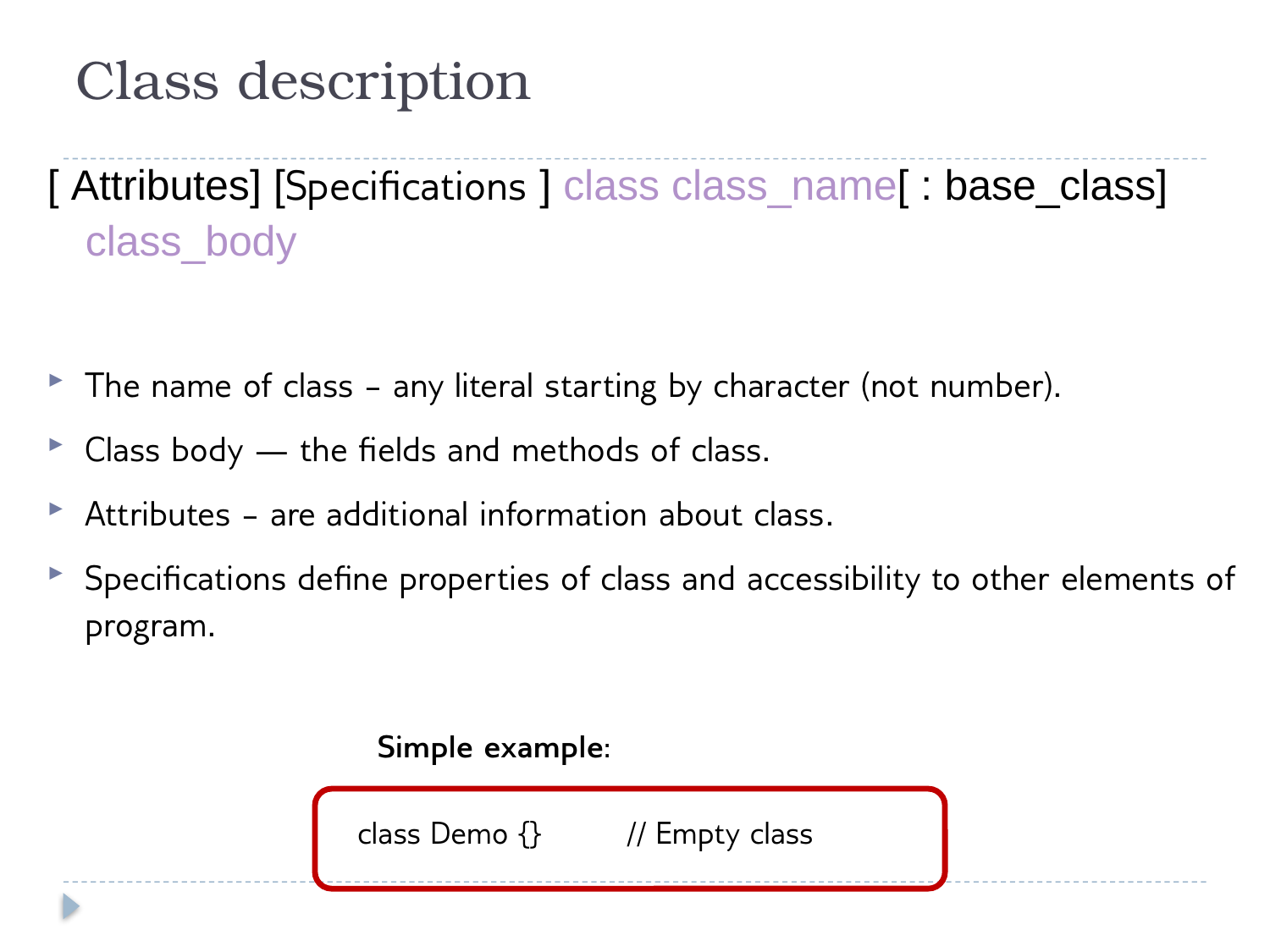

# Class description
[ Attributes] [Specifications ] class class_name[ : base_class]   class_body

The name of class – any literal starting by character (not number).
Class body — the fields and methods of class.
Attributes – are additional information about class.
Specifications define properties of class and accessibility to other elements of program.

Simple example:

class Demo {}         // Empty class